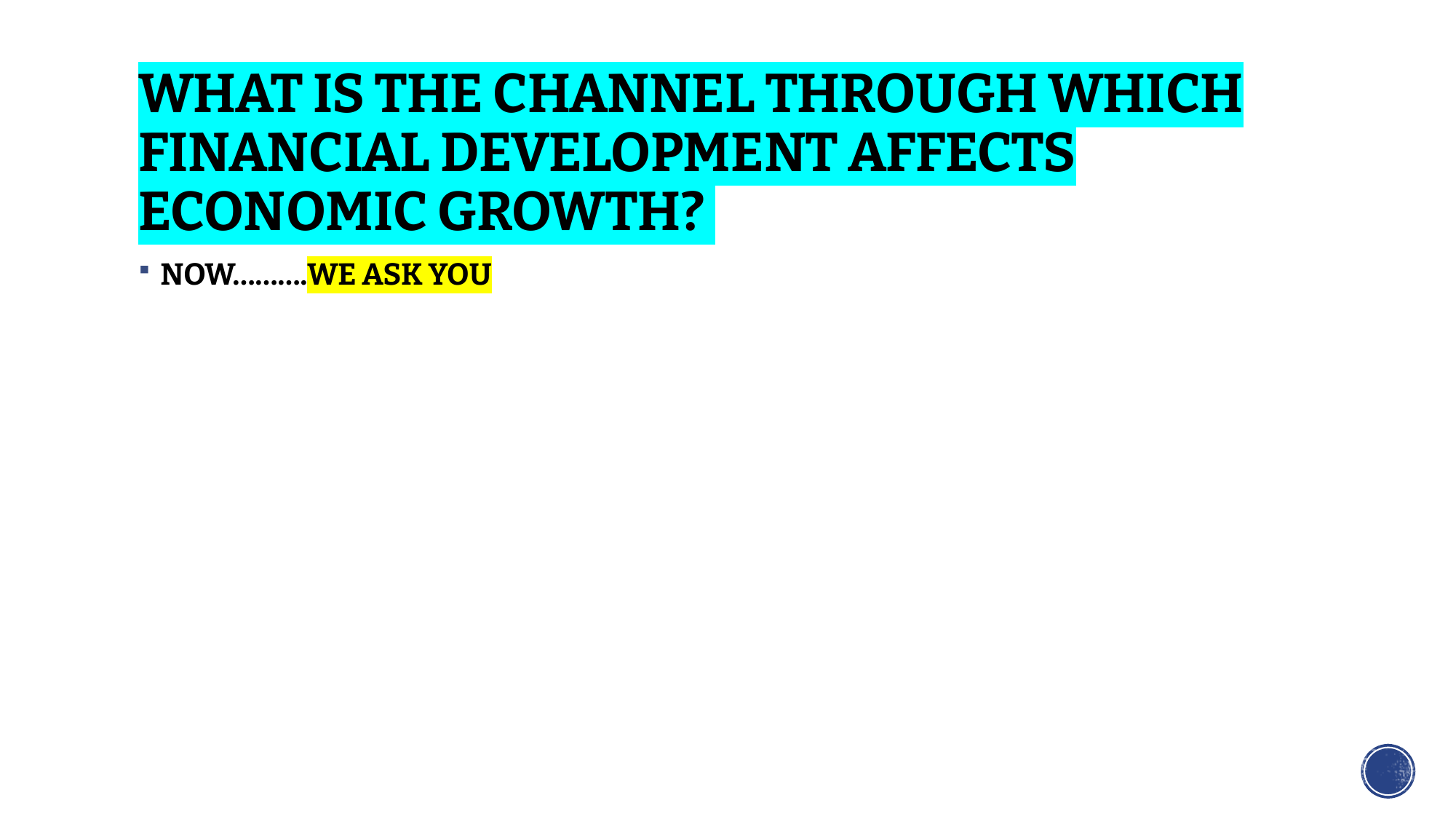

# What is the channel through which financial development affects economic growth?
NOW……….WE ASK YOU